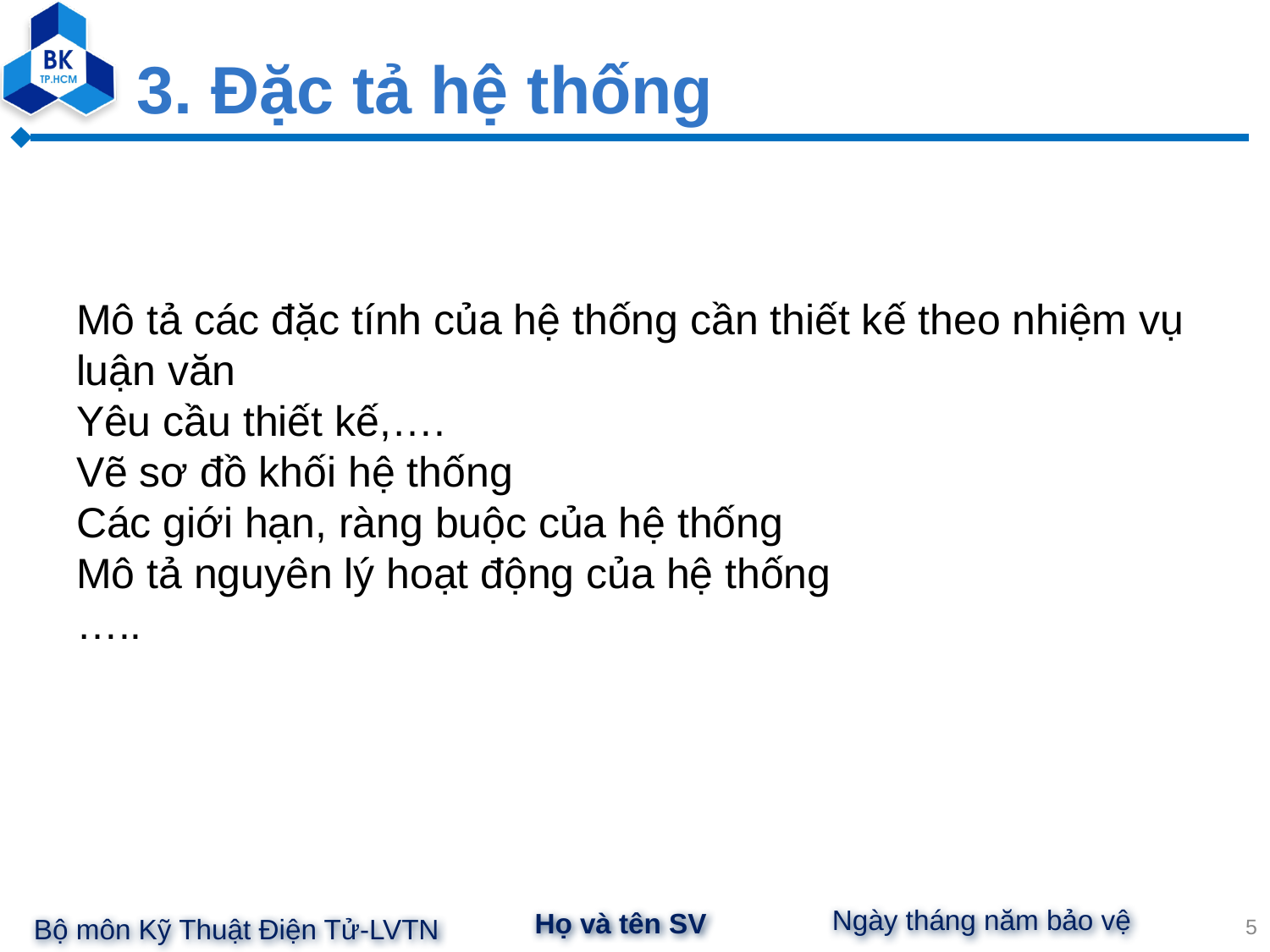

# 3. Đặc tả hệ thống
Mô tả các đặc tính của hệ thống cần thiết kế theo nhiệm vụ luận văn
Yêu cầu thiết kế,….
Vẽ sơ đồ khối hệ thống
Các giới hạn, ràng buộc của hệ thống
Mô tả nguyên lý hoạt động của hệ thống
…..
5